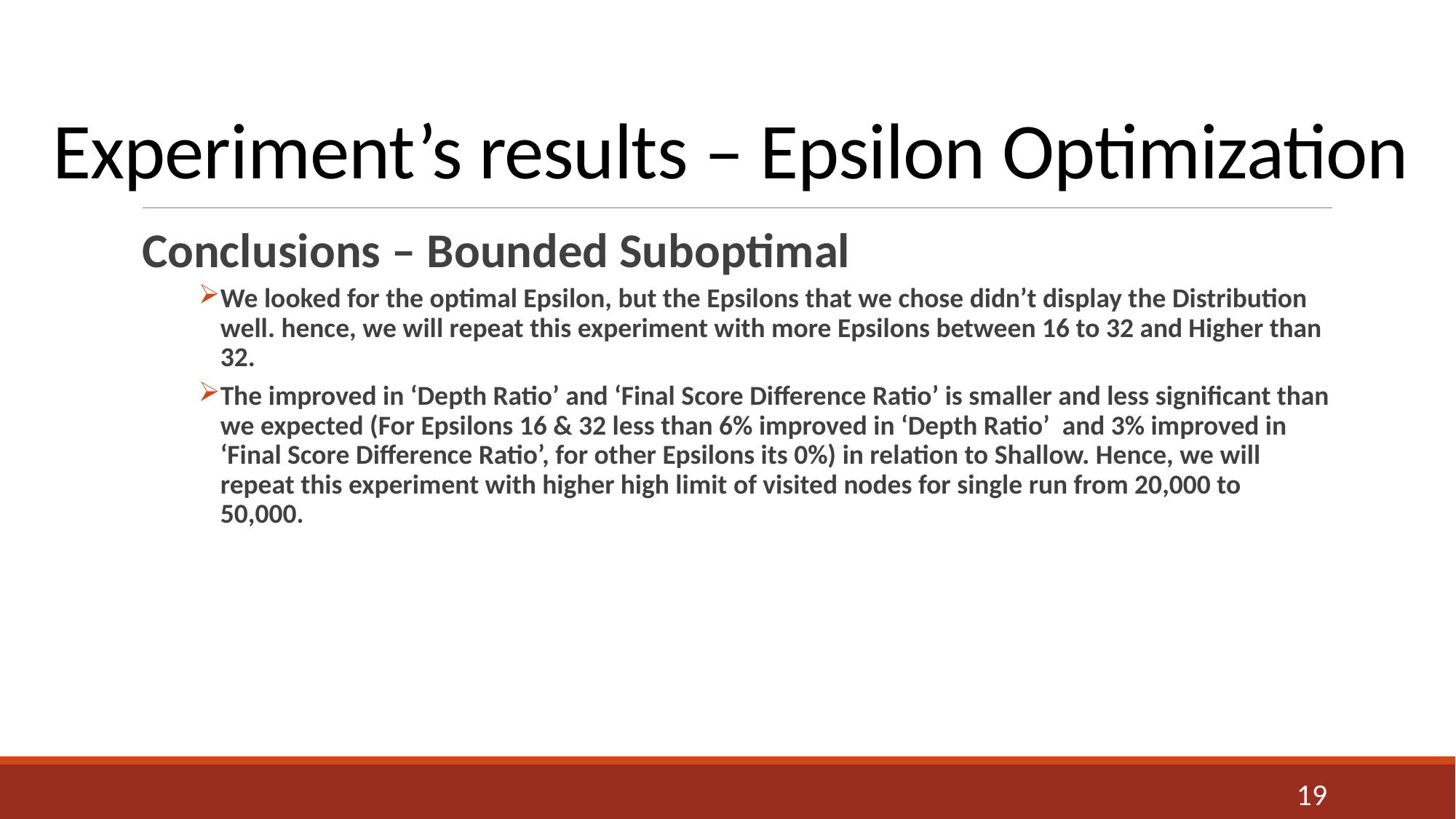

# Experiment’s results – Epsilon Optimization
Conclusions – Bounded Suboptimal
We looked for the optimal Epsilon, but the Epsilons that we chose didn’t display the Distribution well. hence, we will repeat this experiment with more Epsilons between 16 to 32 and Higher than 32.
The improved in ‘Depth Ratio’ and ‘Final Score Difference Ratio’ is smaller and less significant than we expected (For Epsilons 16 & 32 less than 6% improved in ‘Depth Ratio’  and 3% improved in ‘Final Score Difference Ratio’, for other Epsilons its 0%) in relation to Shallow. Hence, we will repeat this experiment with higher high limit of visited nodes for single run from 20,000 to 50,000.

19